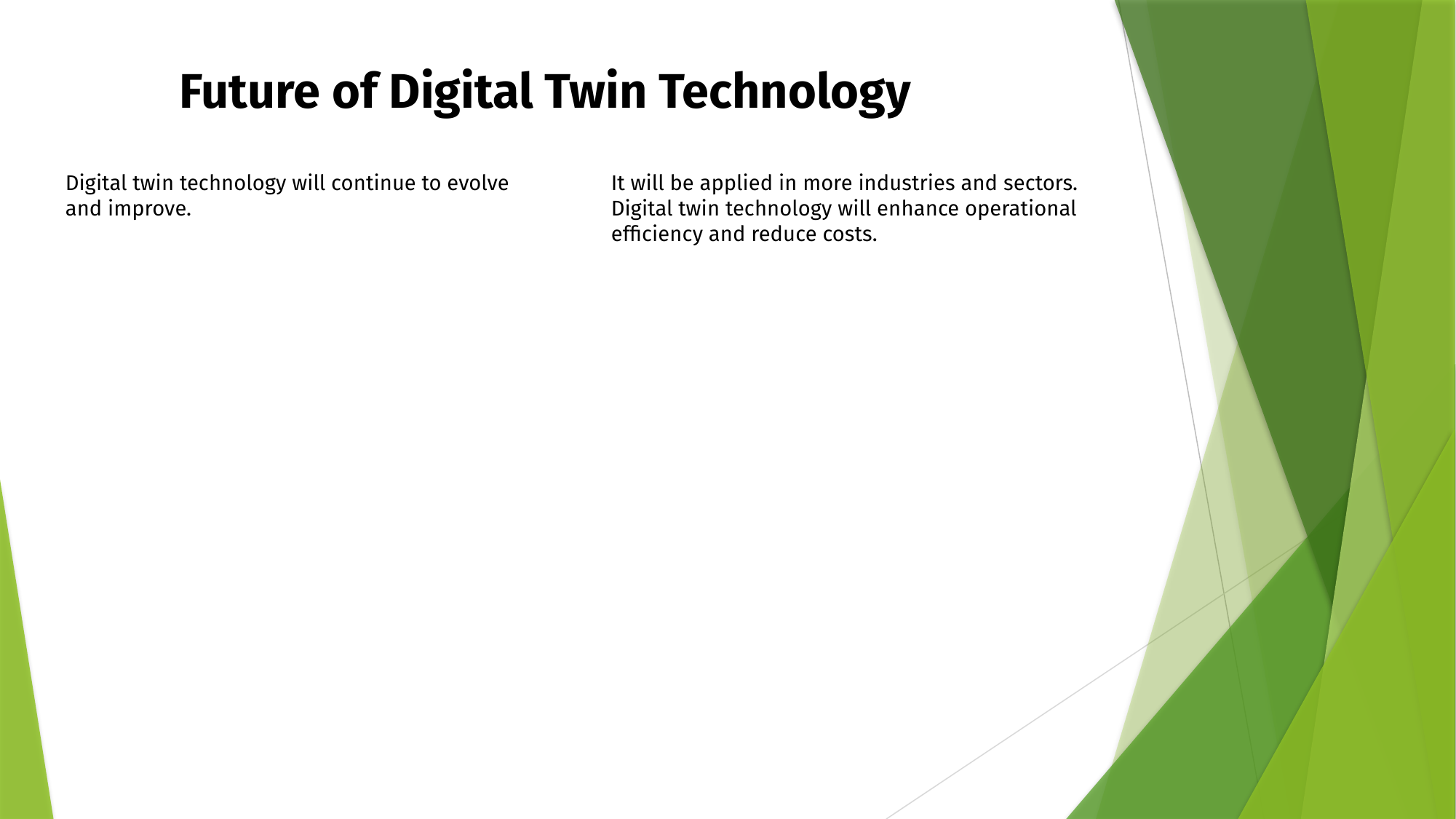

Future of Digital Twin Technology
Digital twin technology will continue to evolve and improve.
It will be applied in more industries and sectors.
Digital twin technology will enhance operational efficiency and reduce costs.